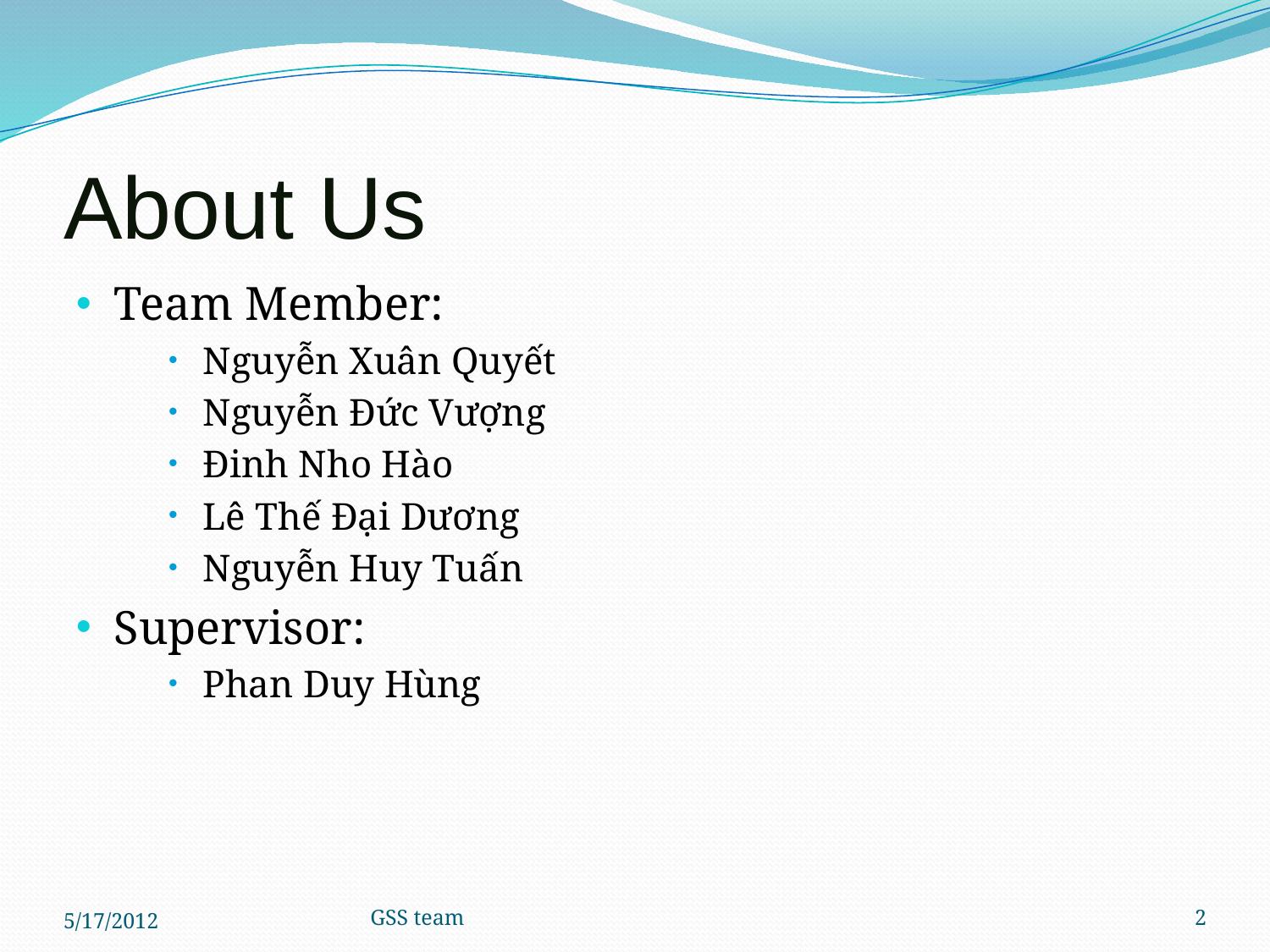

# About Us
Team Member:
Nguyễn Xuân Quyết
Nguyễn Đức Vượng
Đinh Nho Hào
Lê Thế Đại Dương
Nguyễn Huy Tuấn
Supervisor:
Phan Duy Hùng
5/17/2012
GSS team
2